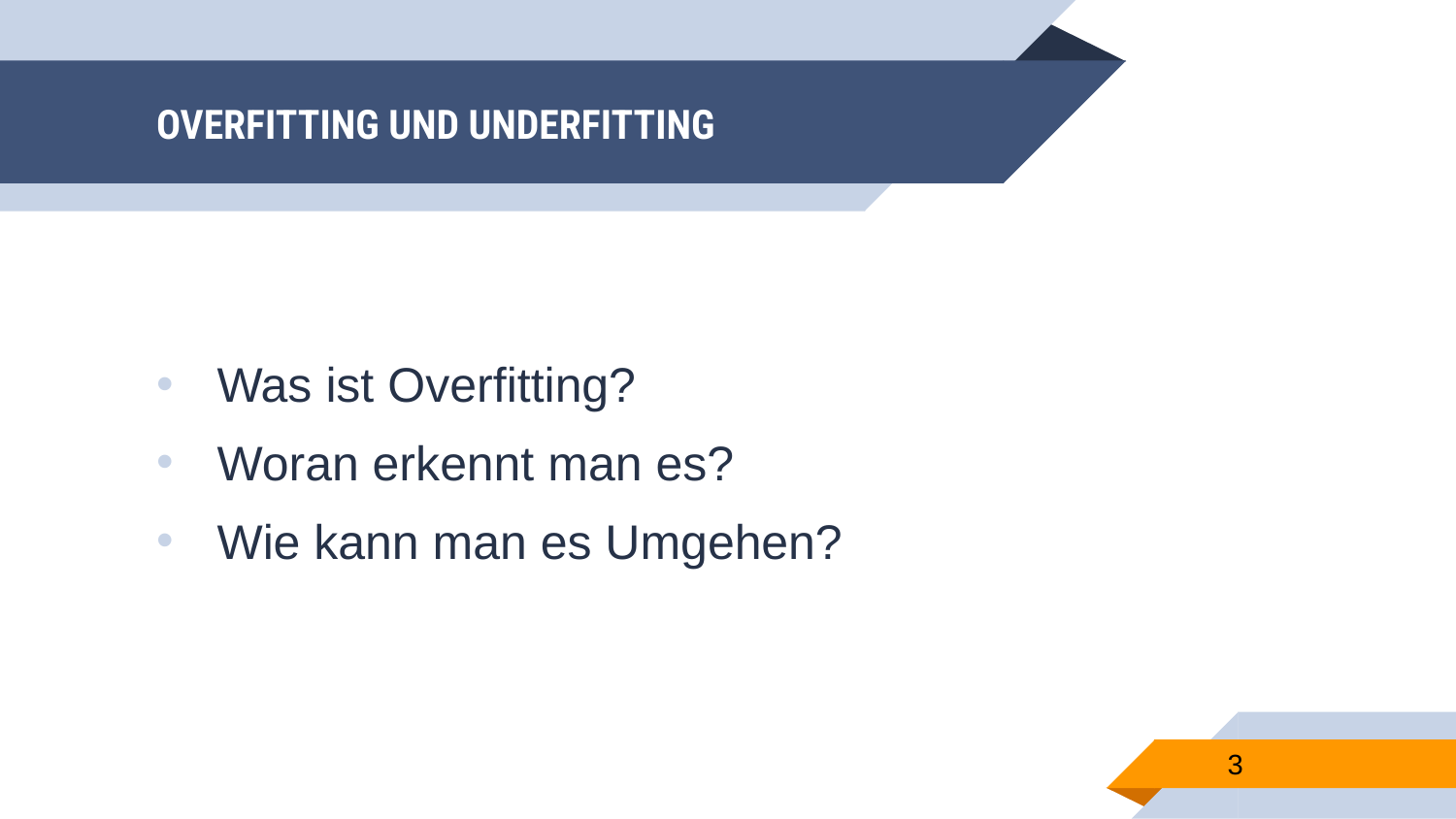

# OVERFITTING UND UNDERFITTING
Was ist Overfitting?
Woran erkennt man es?
Wie kann man es Umgehen?
3